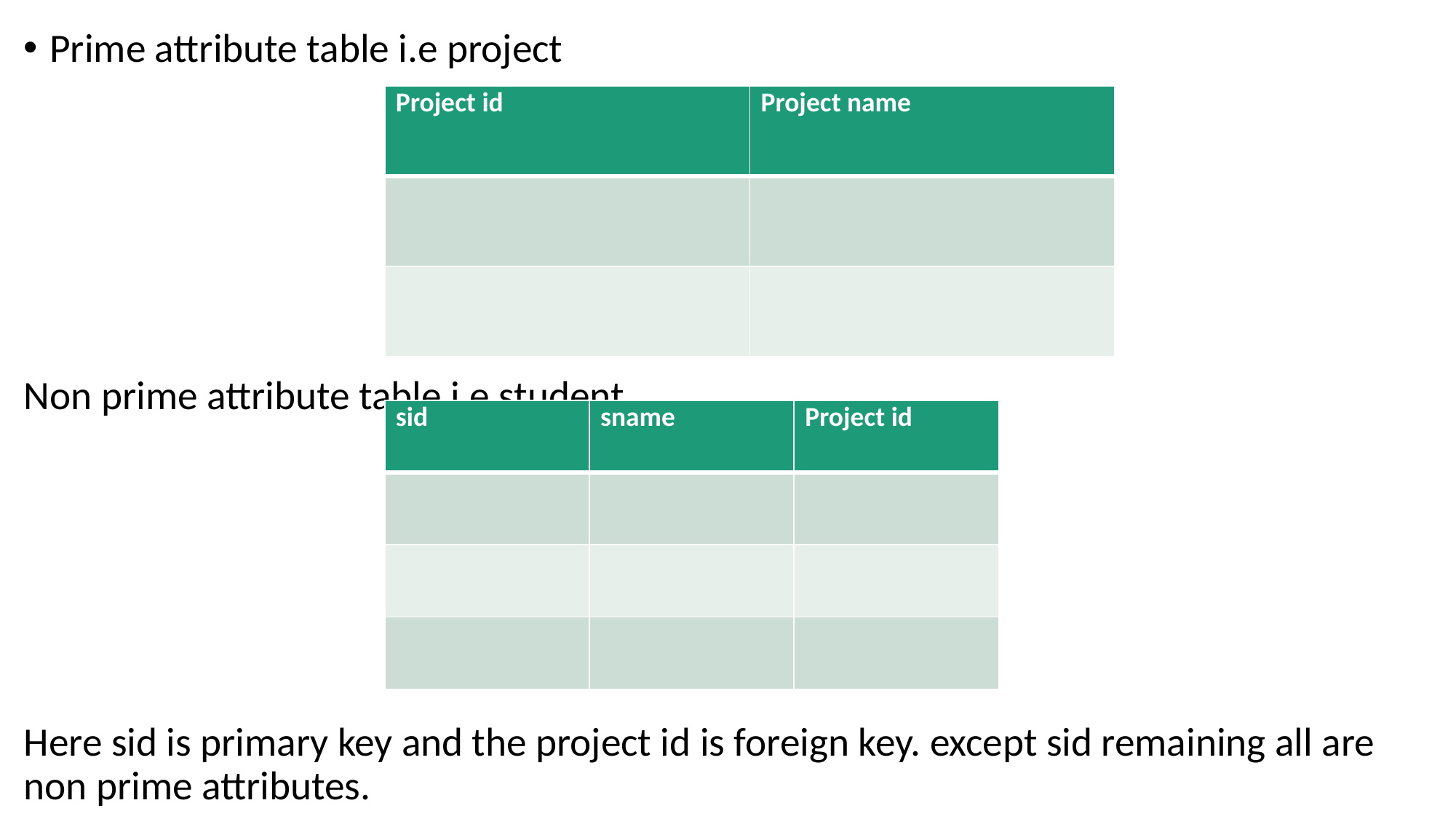

Prime attribute table i.e project

Non prime attribute table i.e student

Here sid is primary key and the project id is foreign key. except sid remaining all are non prime attributes.
| Project id | Project name |
| --- | --- |
|  |  |
|  |  |
| sid | sname | Project id |
| --- | --- | --- |
|  |  |  |
|  |  |  |
|  |  |  |